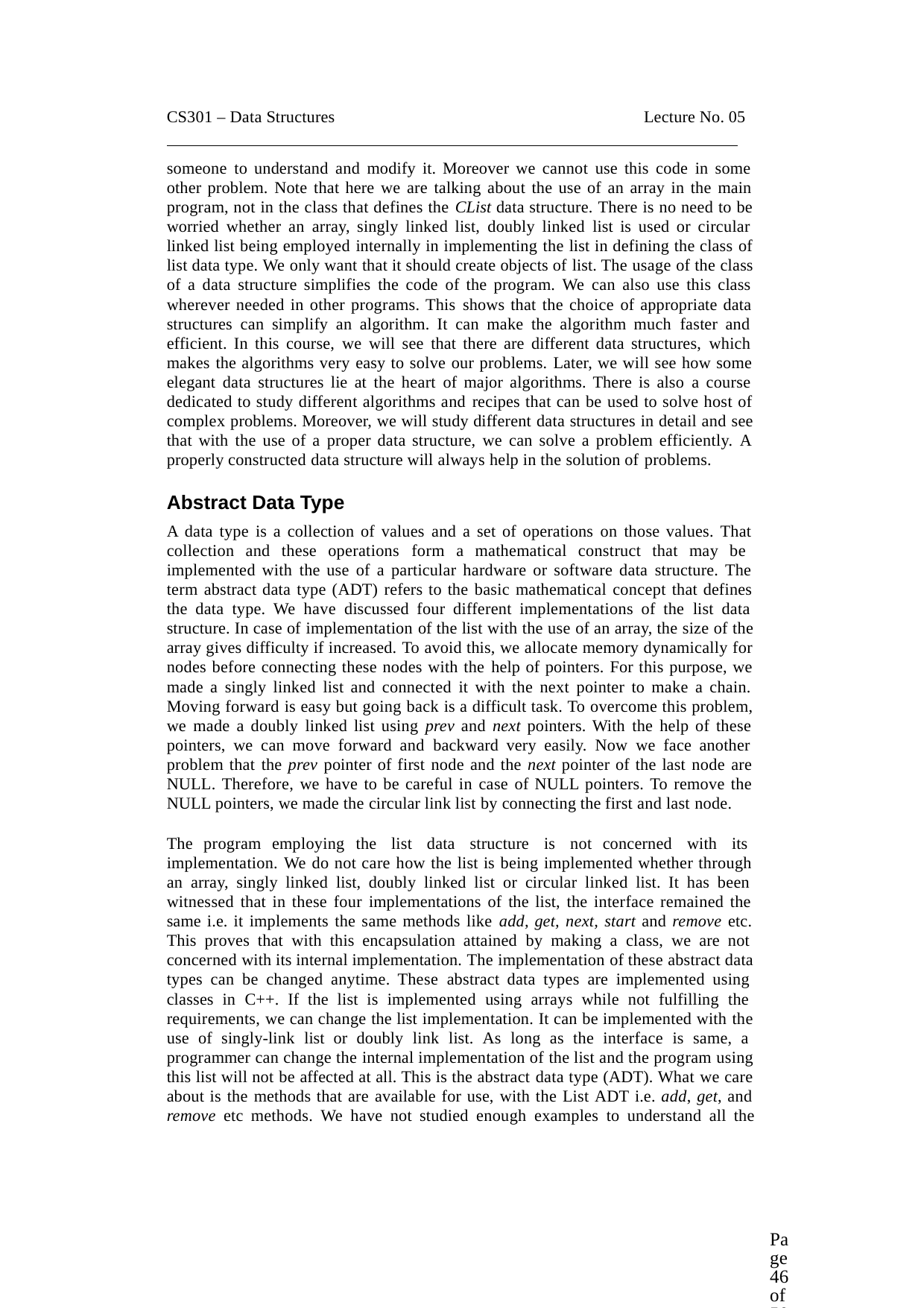

CS301 – Data Structures	Lecture No. 05

someone to understand and modify it. Moreover we cannot use this code in some  other problem. Note that here we are talking about the use of an array in the main  program, not in the class that defines the CList data structure. There is no need to be  worried whether an array, singly linked list, doubly linked list is used or circular  linked list being employed internally in implementing the list in defining the class of  list data type. We only want that it should create objects of list. The usage of the class  of a data structure simplifies the code of the program. We can also use this class  wherever needed in other programs. This shows that the choice of appropriate data  structures can simplify an algorithm. It can make the algorithm much faster and  efficient. In this course, we will see that there are different data structures, which  makes the algorithms very easy to solve our problems. Later, we will see how some  elegant data structures lie at the heart of major algorithms. There is also a course  dedicated to study different algorithms and recipes that can be used to solve host of  complex problems. Moreover, we will study different data structures in detail and see  that with the use of a proper data structure, we can solve a problem efficiently. A  properly constructed data structure will always help in the solution of problems.

Abstract Data Type
A data type is a collection of values and a set of operations on those values. That  collection and these operations form a mathematical construct that may be  implemented with the use of a particular hardware or software data structure. The  term abstract data type (ADT) refers to the basic mathematical concept that defines  the data type. We have discussed four different implementations of the list data  structure. In case of implementation of the list with the use of an array, the size of the  array gives difficulty if increased. To avoid this, we allocate memory dynamically for  nodes before connecting these nodes with the help of pointers. For this purpose, we  made a singly linked list and connected it with the next pointer to make a chain.  Moving forward is easy but going back is a difficult task. To overcome this problem,  we made a doubly linked list using prev and next pointers. With the help of these  pointers, we can move forward and backward very easily. Now we face another  problem that the prev pointer of first node and the next pointer of the last node are  NULL. Therefore, we have to be careful in case of NULL pointers. To remove the  NULL pointers, we made the circular link list by connecting the first and last node.

The program employing the list data structure is not concerned with its  implementation. We do not care how the list is being implemented whether through  an array, singly linked list, doubly linked list or circular linked list. It has been  witnessed that in these four implementations of the list, the interface remained the  same i.e. it implements the same methods like add, get, next, start and remove etc.  This proves that with this encapsulation attained by making a class, we are not  concerned with its internal implementation. The implementation of these abstract data  types can be changed anytime. These abstract data types are implemented using  classes in C++. If the list is implemented using arrays while not fulfilling the  requirements, we can change the list implementation. It can be implemented with the  use of singly-link list or doubly link list. As long as the interface is same, a  programmer can change the internal implementation of the list and the program using  this list will not be affected at all. This is the abstract data type (ADT). What we care  about is the methods that are available for use, with the List ADT i.e. add, get, and  remove etc methods. We have not studied enough examples to understand all the

Page 46 of 505